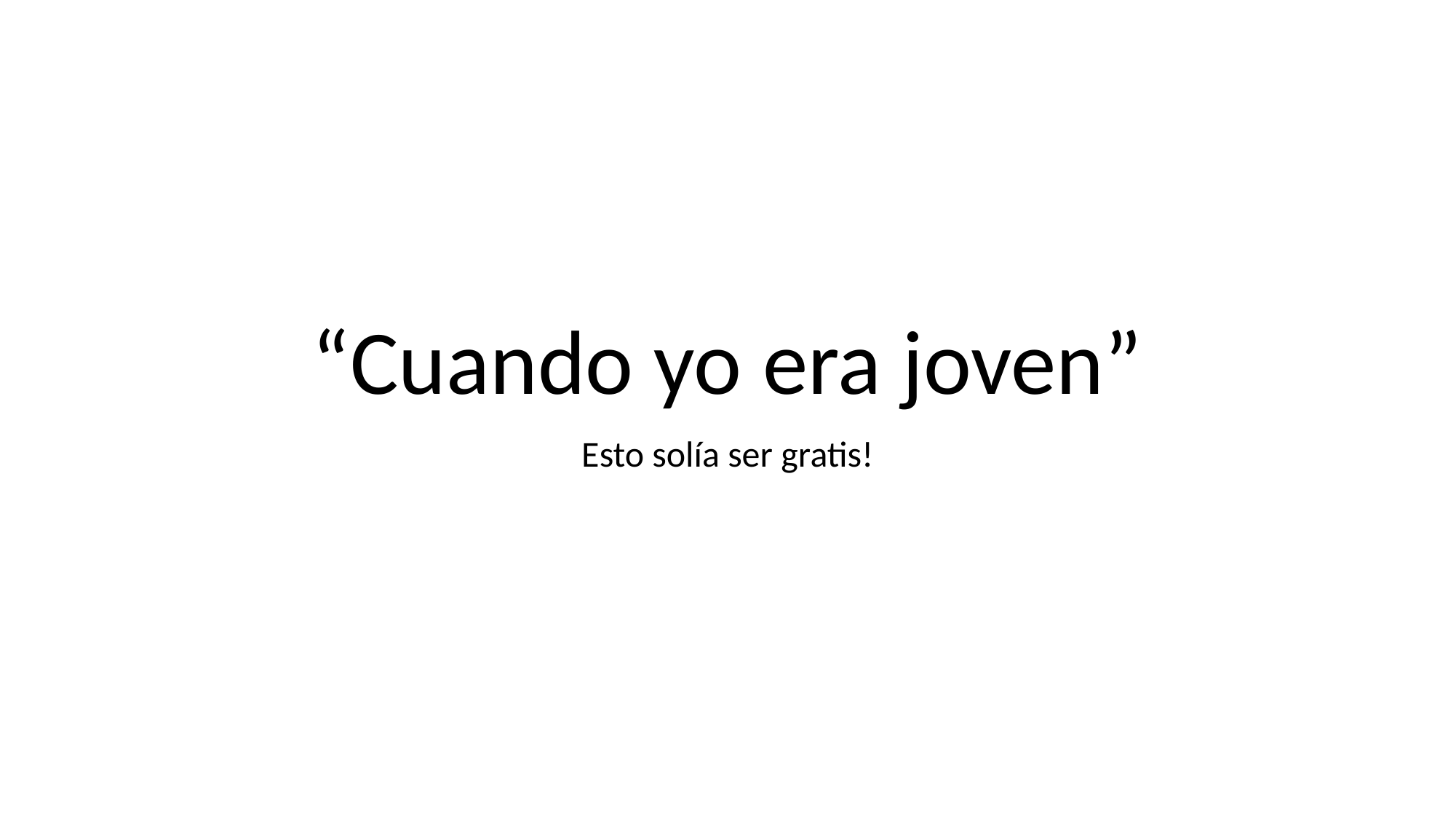

# “Cuando yo era joven”
Esto solía ser gratis!